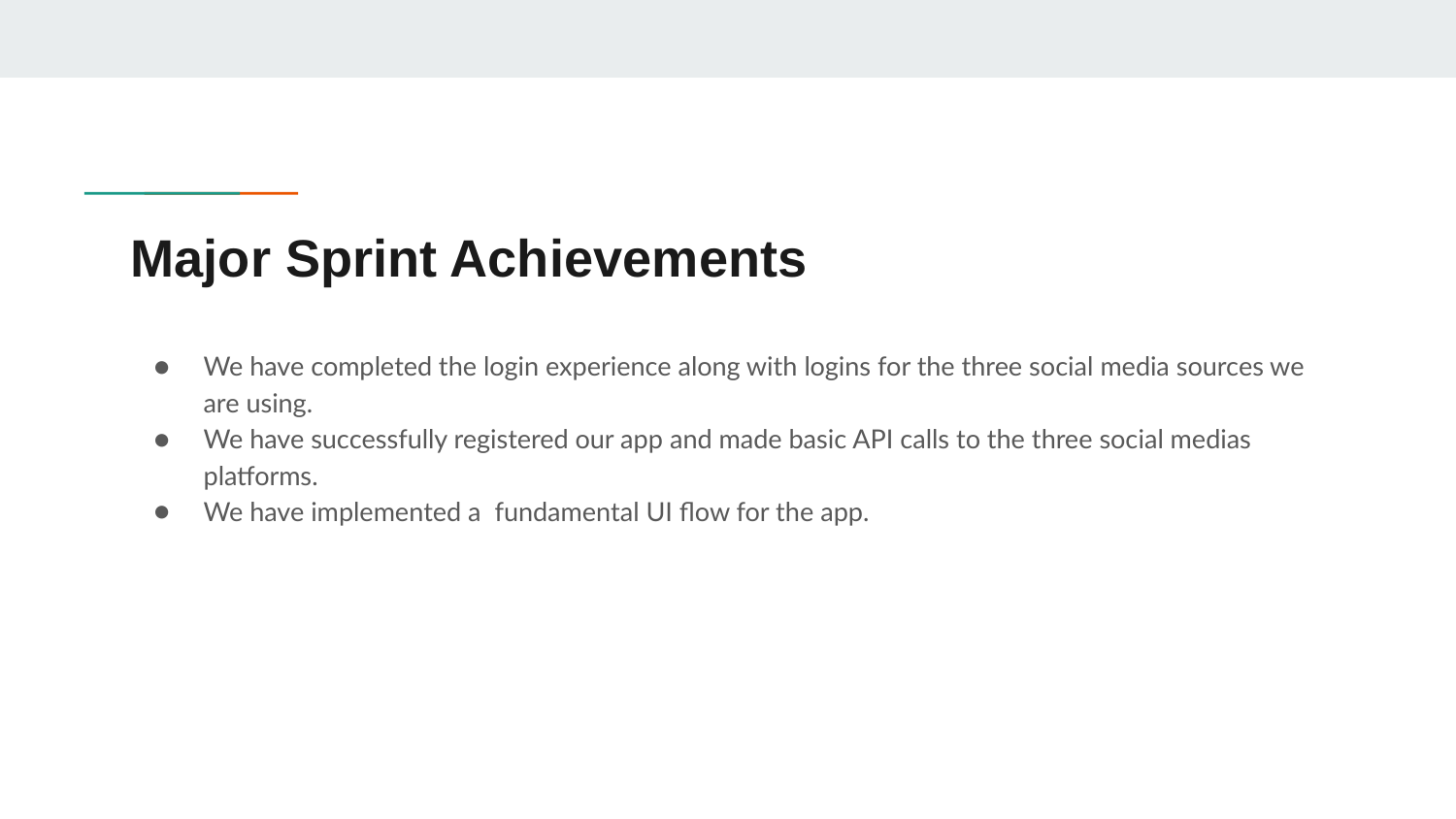

# Major Sprint Achievements
We have completed the login experience along with logins for the three social media sources we are using.
We have successfully registered our app and made basic API calls to the three social medias platforms.
We have implemented a  fundamental UI flow for the app.